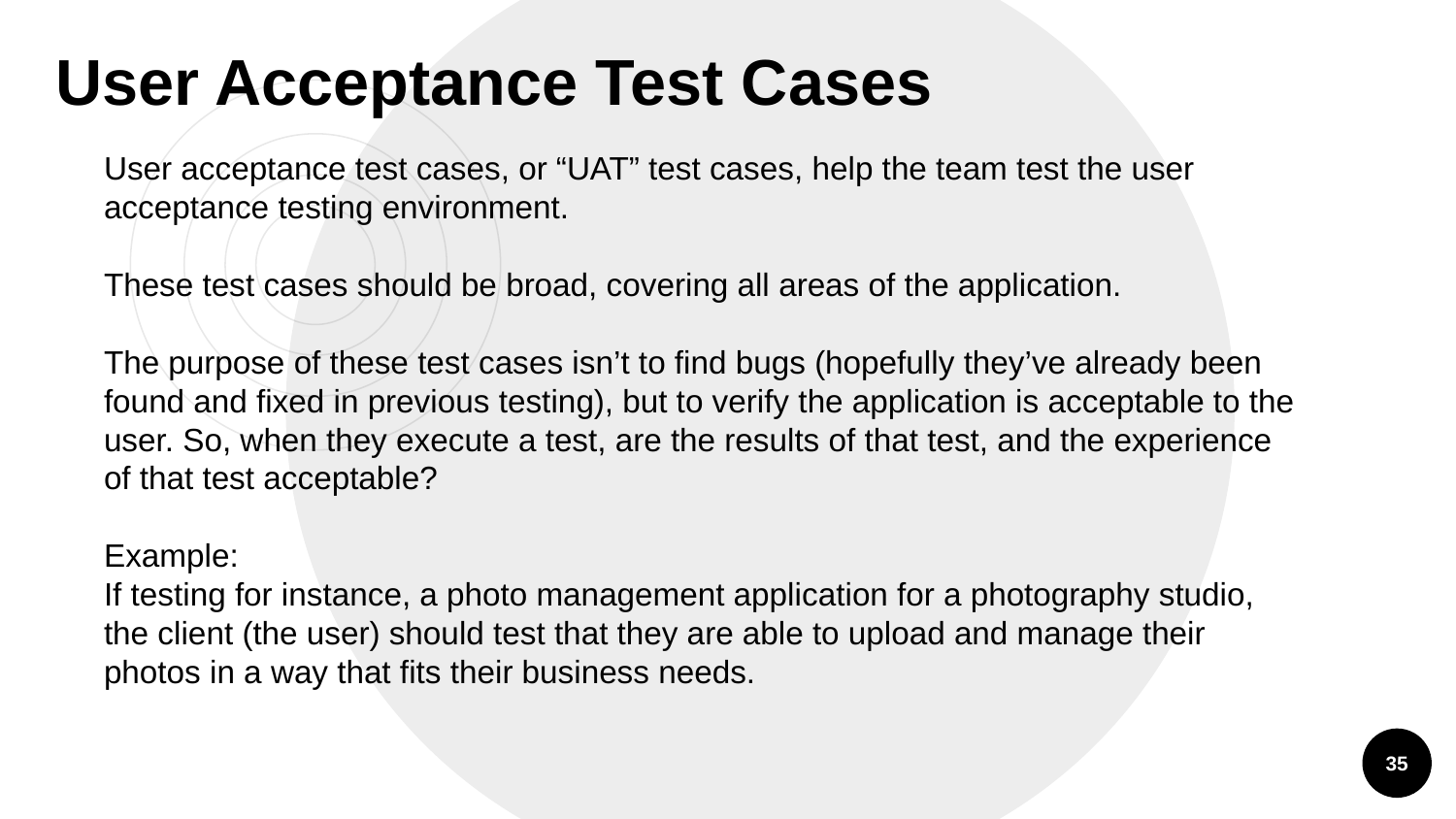

User Acceptance Test Cases
User acceptance test cases, or “UAT” test cases, help the team test the user acceptance testing environment.

These test cases should be broad, covering all areas of the application.

The purpose of these test cases isn’t to find bugs (hopefully they’ve already been found and fixed in previous testing), but to verify the application is acceptable to the user. So, when they execute a test, are the results of that test, and the experience of that test acceptable?

Example:
If testing for instance, a photo management application for a photography studio, the client (the user) should test that they are able to upload and manage their photos in a way that fits their business needs.

35
35